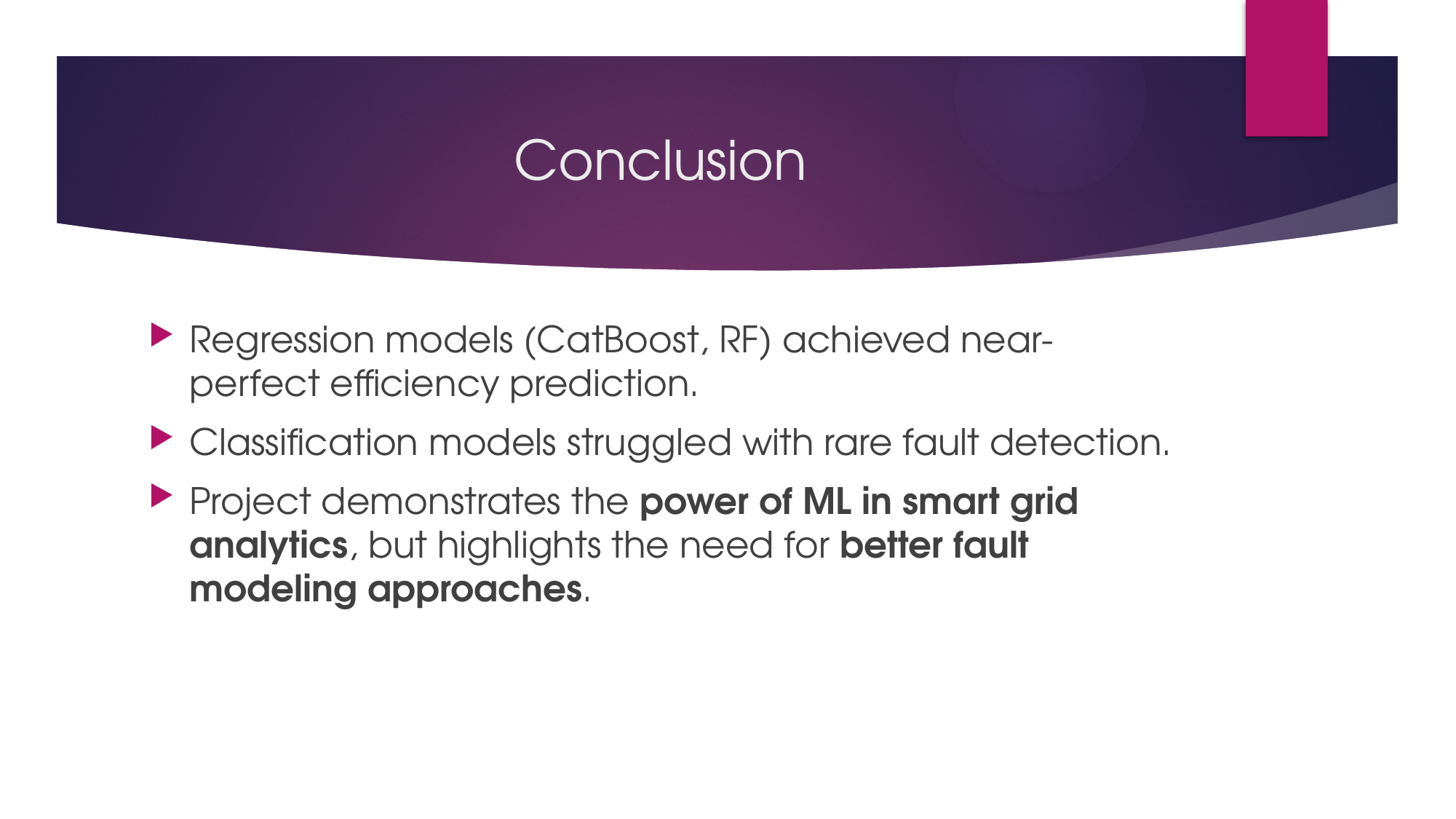

# Conclusion
Regression models (CatBoost, RF) achieved near-perfect efficiency prediction.
Classification models struggled with rare fault detection.
Project demonstrates the power of ML in smart grid analytics, but highlights the need for better fault modeling approaches.